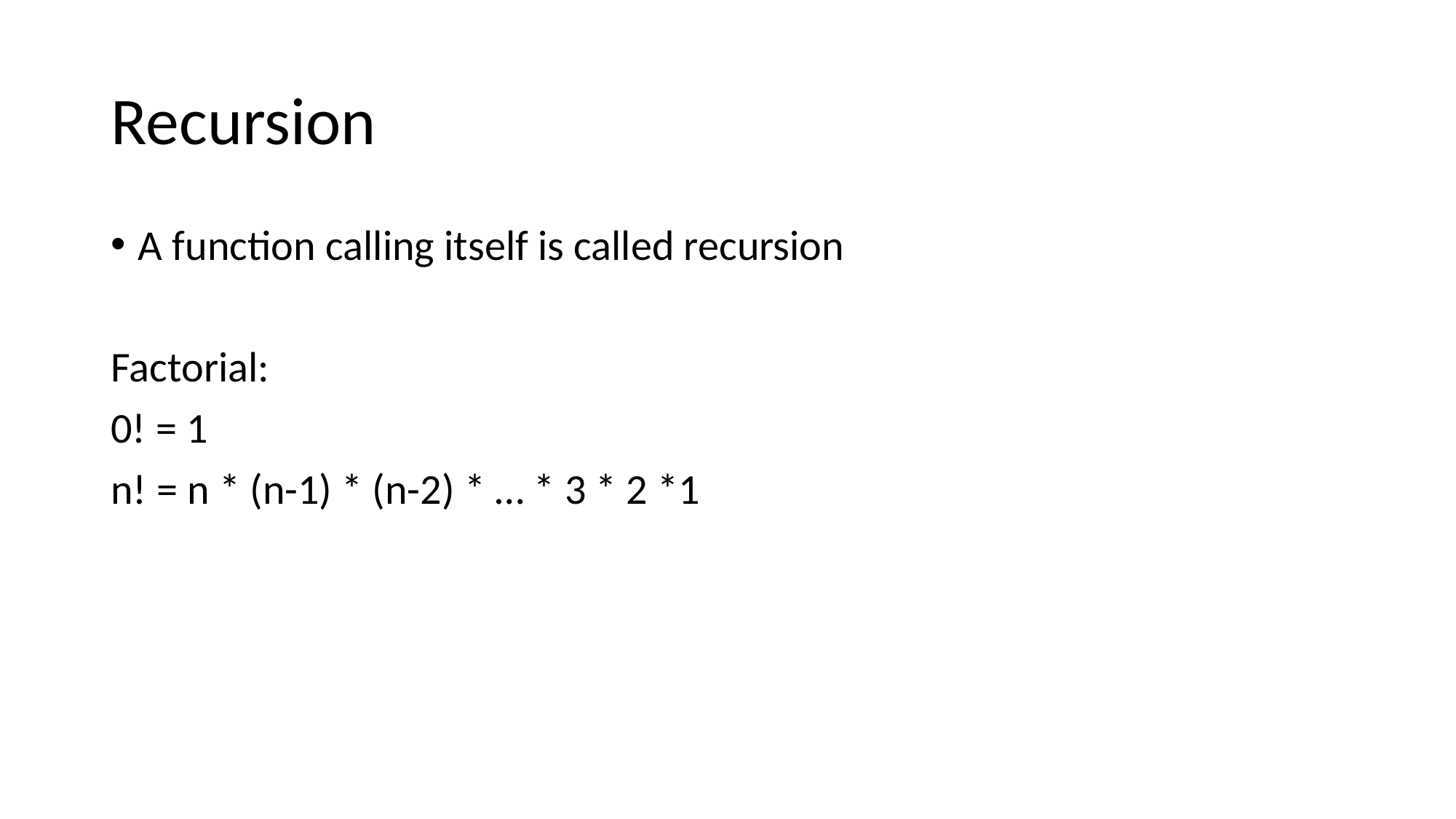

# Recursion
A function calling itself is called recursion

Factorial:
0! = 1
n! = n * (n-1) * (n-2) * … * 3 * 2 *1